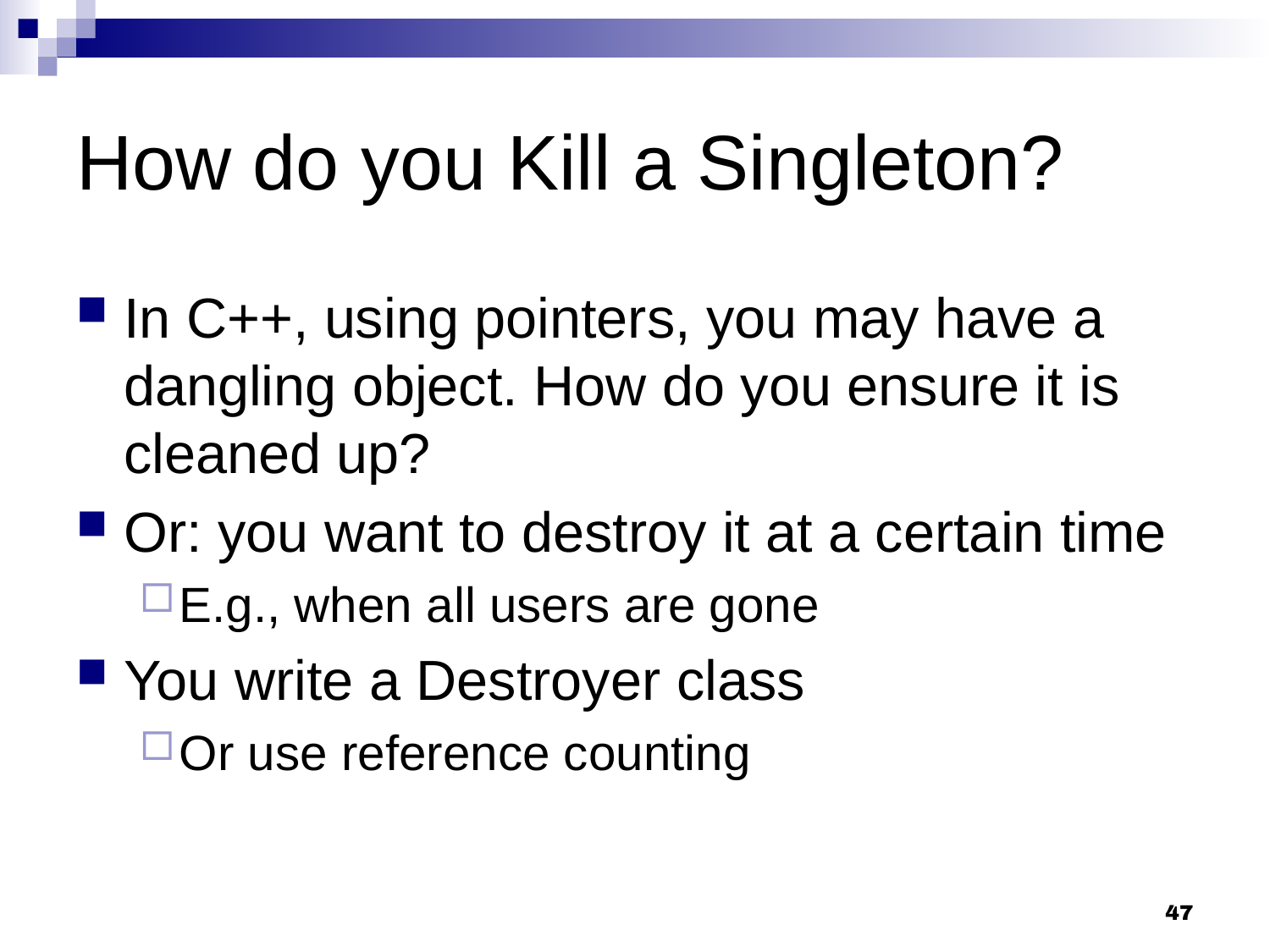

# How do you Kill a Singleton?
In C++, using pointers, you may have a dangling object. How do you ensure it is cleaned up?
Or: you want to destroy it at a certain time
E.g., when all users are gone
You write a Destroyer class
Or use reference counting
47